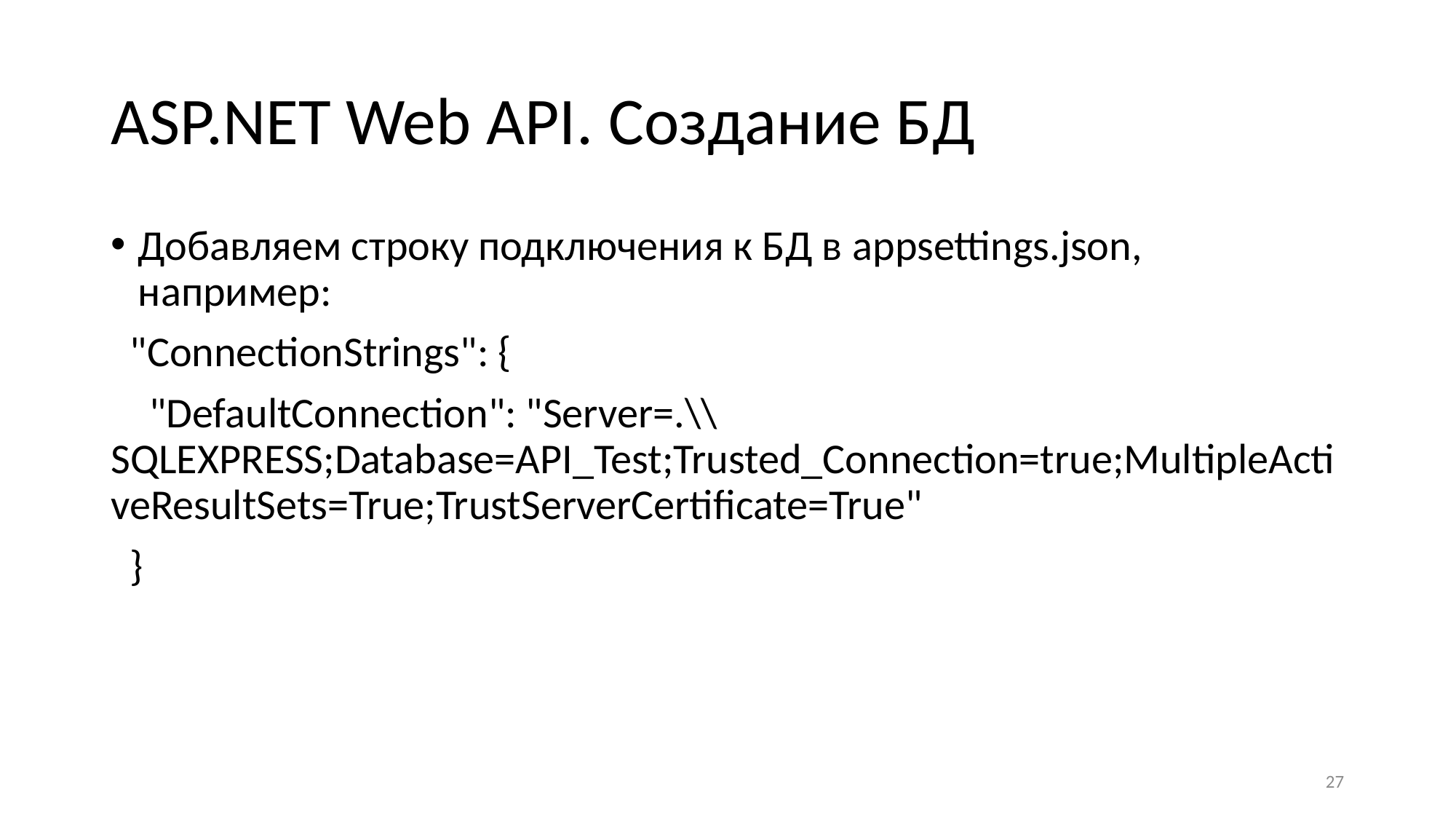

# ASP.NET Web API. Создание БД
Добавляем строку подключения к БД в appsettings.json, например:
  "ConnectionStrings": {
    "DefaultConnection": "Server=.\\SQLEXPRESS;Database=API_Test;Trusted_Connection=true;MultipleActiveResultSets=True;TrustServerCertificate=True"
  }

27